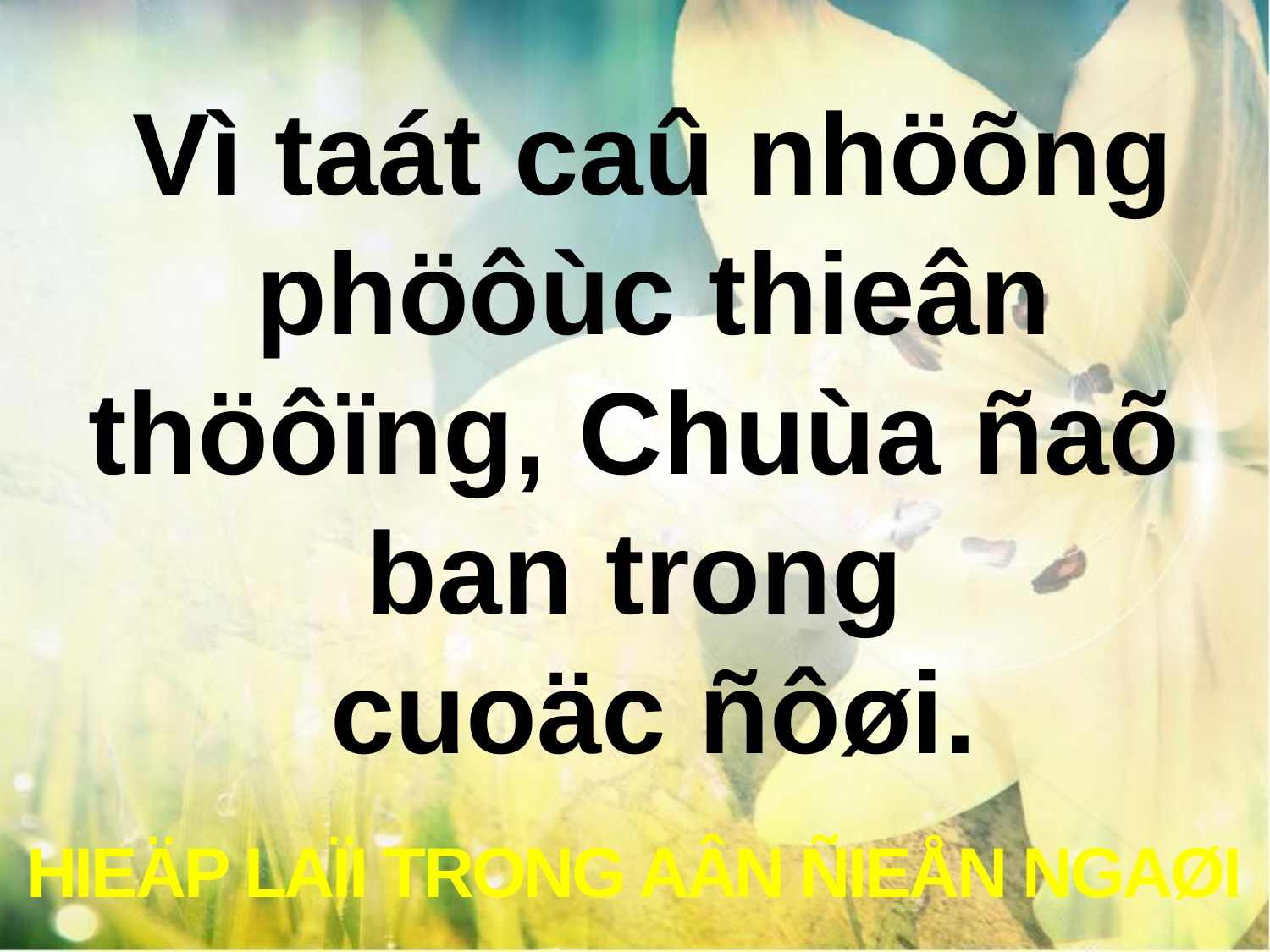

Vì taát caû nhöõng
phöôùc thieân thöôïng, Chuùa ñaõ ban trong
cuoäc ñôøi.
HIEÄP LAÏI TRONG AÂN ÑIEÅN NGAØI